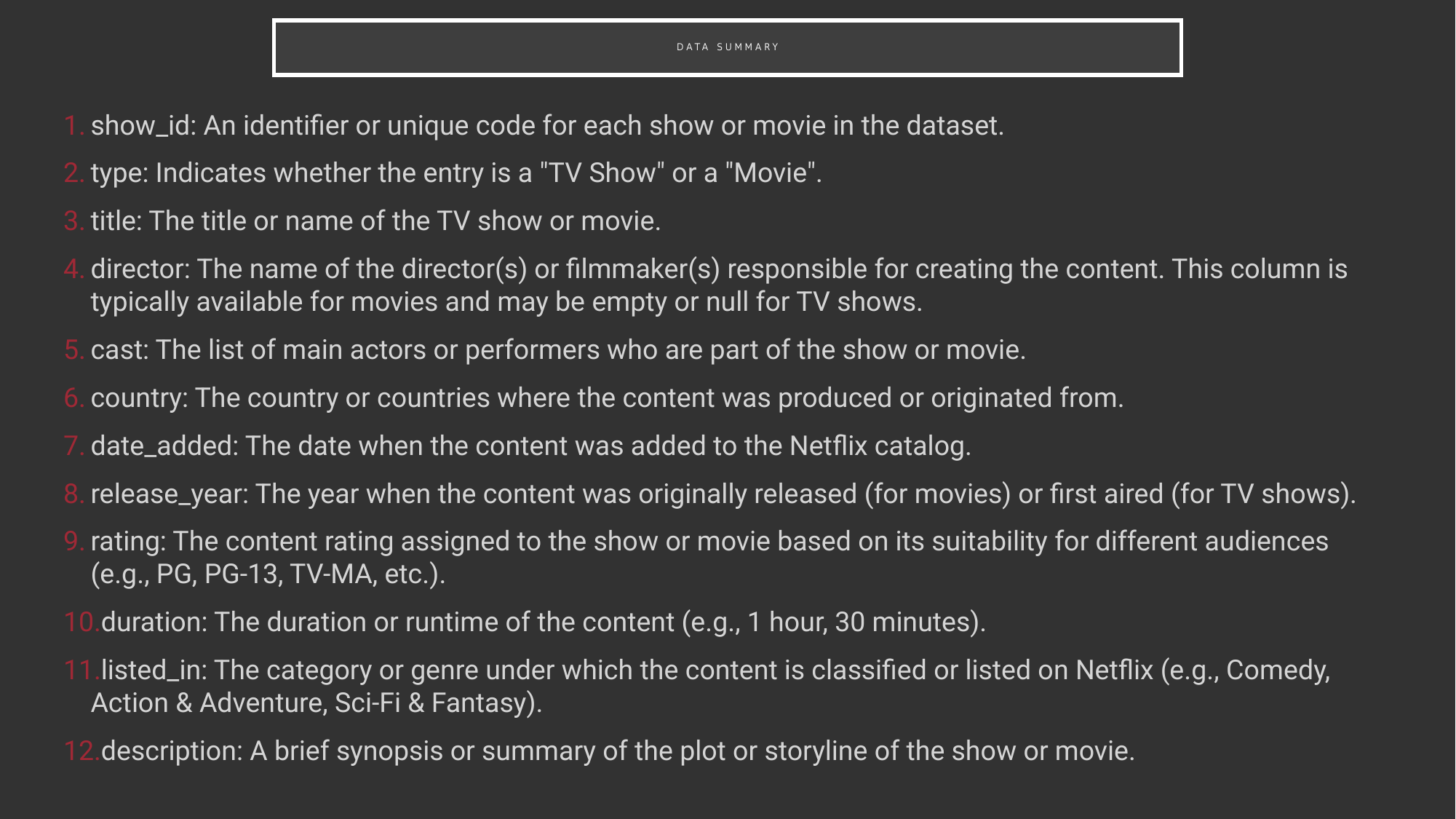

# Data summary
show_id: An identifier or unique code for each show or movie in the dataset.
type: Indicates whether the entry is a "TV Show" or a "Movie".
title: The title or name of the TV show or movie.
director: The name of the director(s) or filmmaker(s) responsible for creating the content. This column is typically available for movies and may be empty or null for TV shows.
cast: The list of main actors or performers who are part of the show or movie.
country: The country or countries where the content was produced or originated from.
date_added: The date when the content was added to the Netflix catalog.
release_year: The year when the content was originally released (for movies) or first aired (for TV shows).
rating: The content rating assigned to the show or movie based on its suitability for different audiences (e.g., PG, PG-13, TV-MA, etc.).
duration: The duration or runtime of the content (e.g., 1 hour, 30 minutes).
listed_in: The category or genre under which the content is classified or listed on Netflix (e.g., Comedy, Action & Adventure, Sci-Fi & Fantasy).
description: A brief synopsis or summary of the plot or storyline of the show or movie.